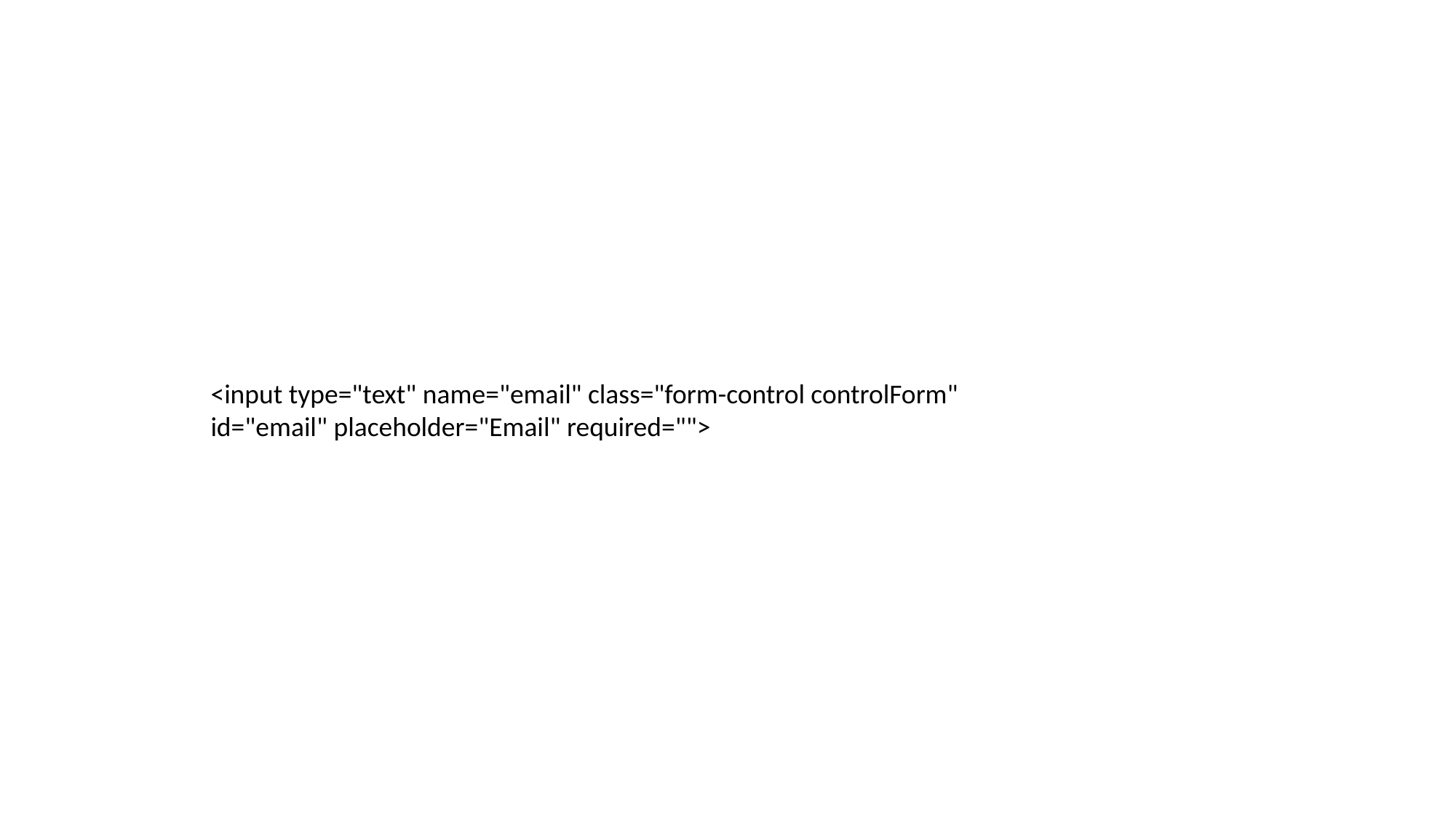

#
<input type="text" name="email" class="form-control controlForm" id="email" placeholder="Email" required="">